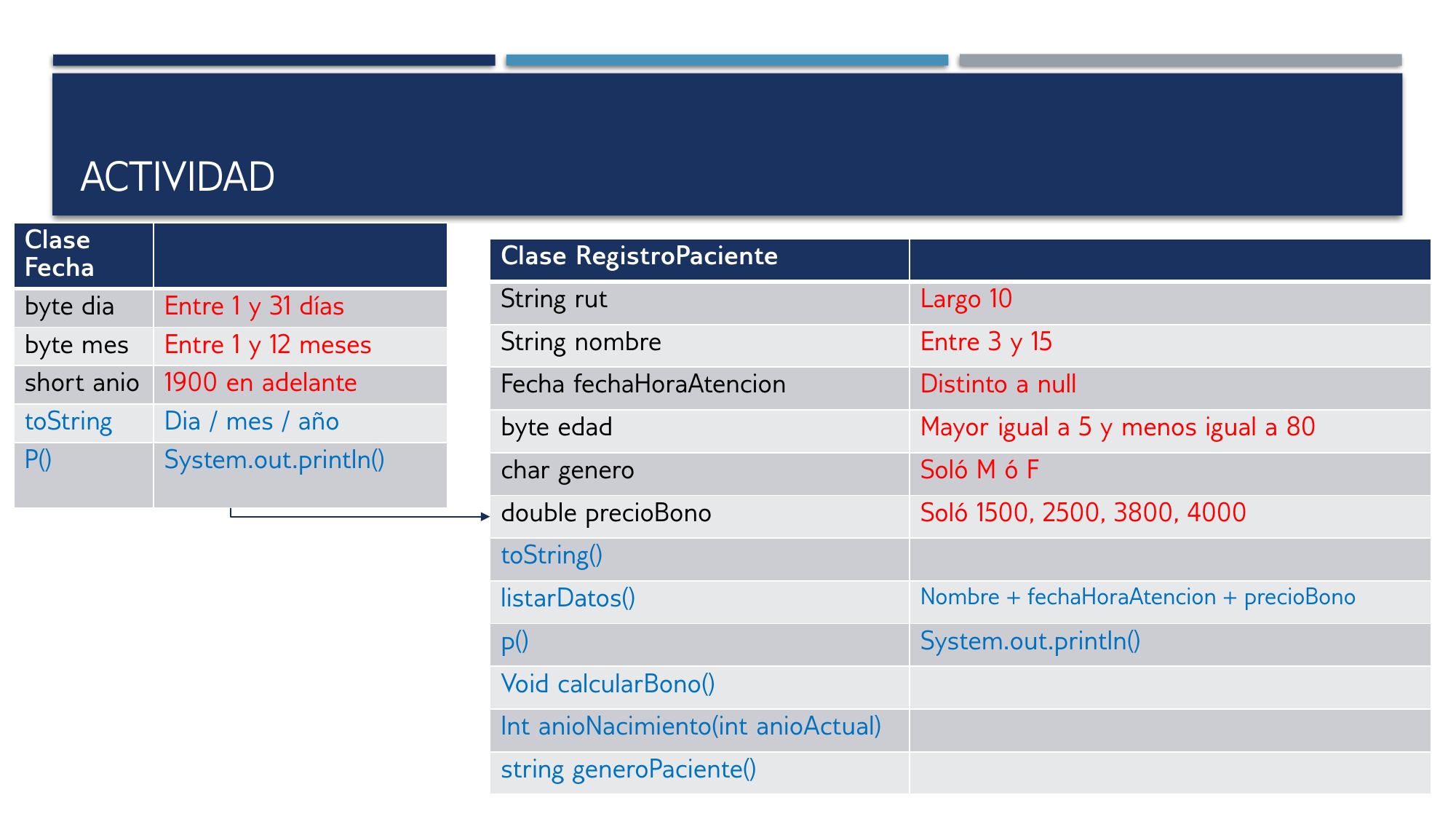

# Actividad
| Clase Fecha |  |
| --- | --- |
| byte dia | Entre 1 y 31 días |
| byte mes | Entre 1 y 12 meses |
| short anio | 1900 en adelante |
| toString | Dia / mes / año |
| P() | System.out.println() |
| Clase RegistroPaciente |  |
| --- | --- |
| String rut | Largo 10 |
| String nombre | Entre 3 y 15 |
| Fecha fechaHoraAtencion | Distinto a null |
| byte edad | Mayor igual a 5 y menos igual a 80 |
| char genero | Soló M ó F |
| double precioBono | Soló 1500, 2500, 3800, 4000 |
| toString() |  |
| listarDatos() | Nombre + fechaHoraAtencion + precioBono |
| p() | System.out.println() |
| Void calcularBono() |  |
| Int anioNacimiento(int anioActual) |  |
| string generoPaciente() |  |